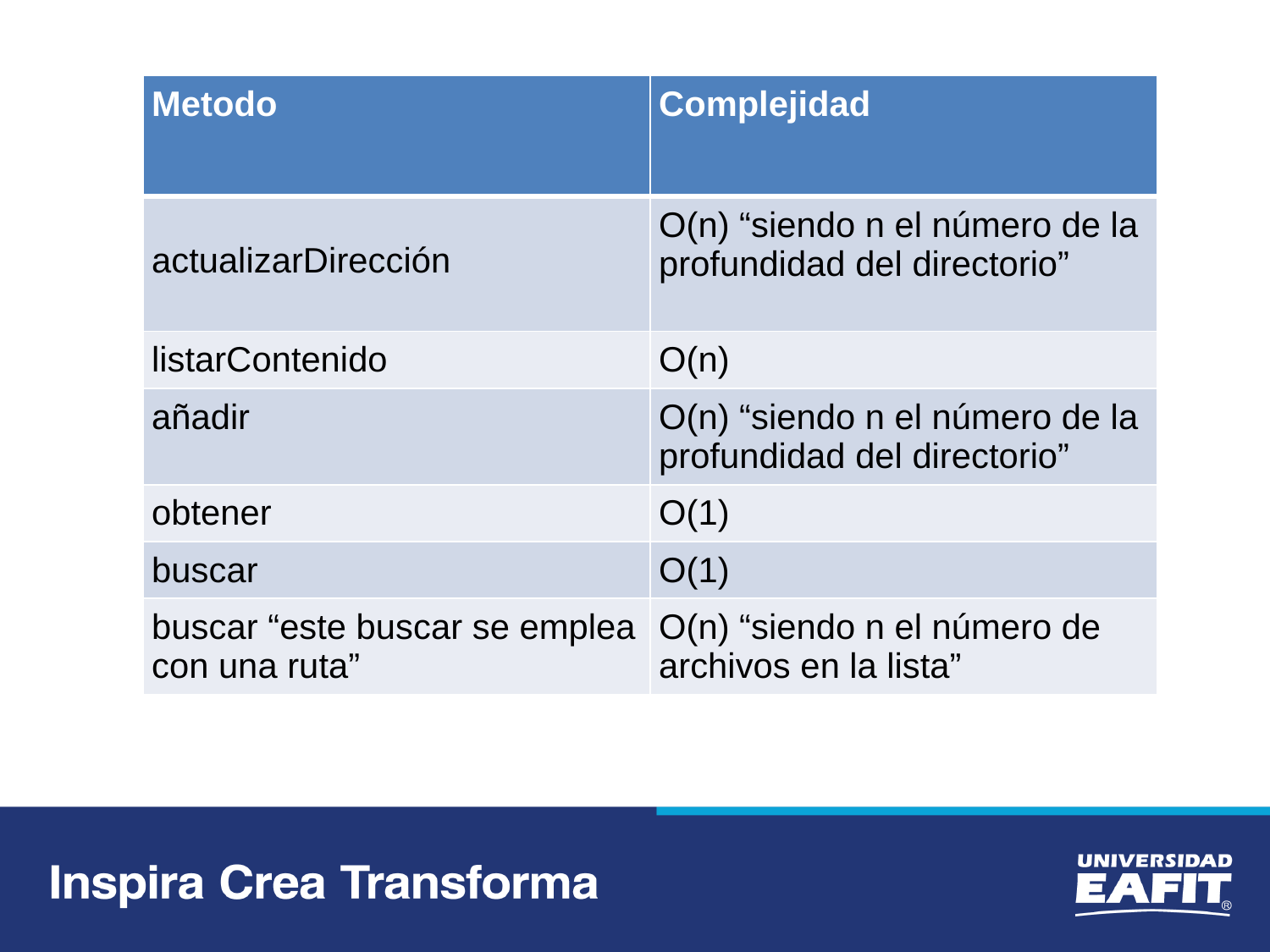

| Metodo | Complejidad |
| --- | --- |
| actualizarDirección​ | O(n) “siendo n el número de la profundidad del directorio” |
| listarContenido | O(n) |
| añadir | O(n) “siendo n el número de la profundidad del directorio” |
| obtener | O(1) |
| buscar | O(1) |
| buscar “este buscar se emplea con una ruta” | O(n) “siendo n el número de archivos en la lista” |